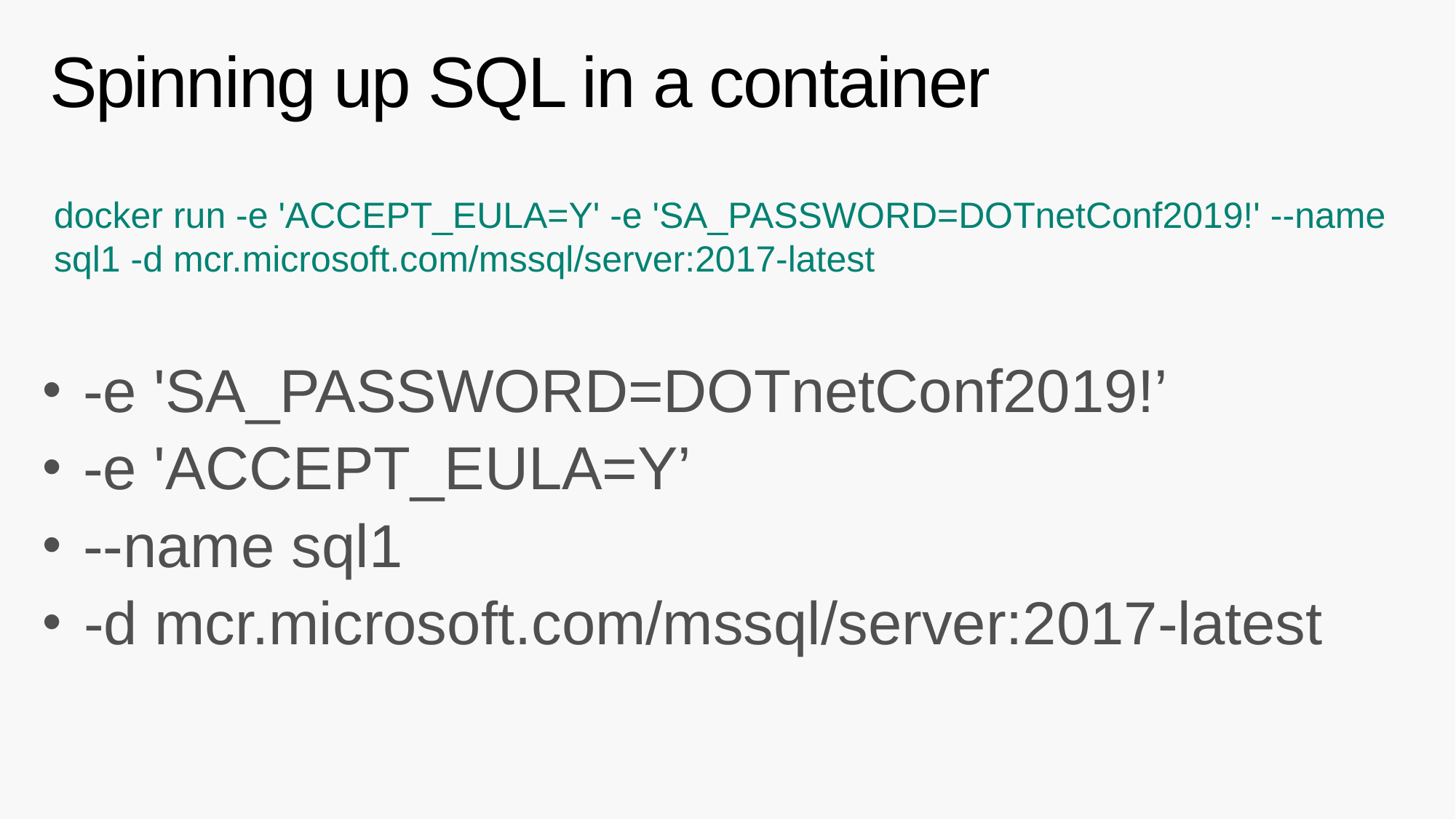

# Spinning up SQL in a container
docker run -e 'ACCEPT_EULA=Y' -e 'SA_PASSWORD=DOTnetConf2019!' --name sql1 -d mcr.microsoft.com/mssql/server:2017-latest
-e 'SA_PASSWORD=DOTnetConf2019!’
-e 'ACCEPT_EULA=Y’
--name sql1
-d mcr.microsoft.com/mssql/server:2017-latest